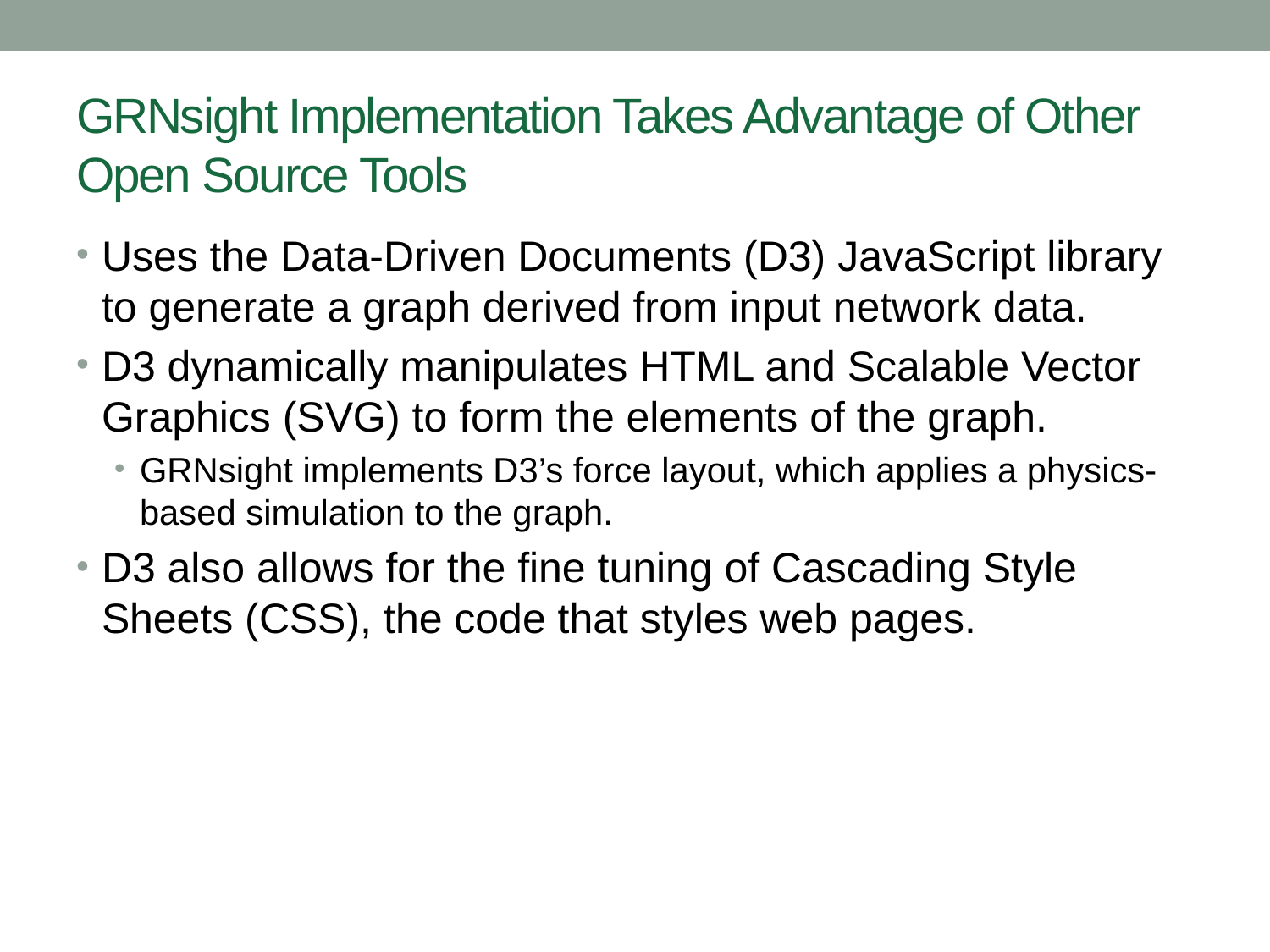

# GRNsight Implementation Takes Advantage of Other Open Source Tools
Uses the Data-Driven Documents (D3) JavaScript library to generate a graph derived from input network data.
D3 dynamically manipulates HTML and Scalable Vector Graphics (SVG) to form the elements of the graph.
GRNsight implements D3’s force layout, which applies a physics-based simulation to the graph.
D3 also allows for the fine tuning of Cascading Style Sheets (CSS), the code that styles web pages.